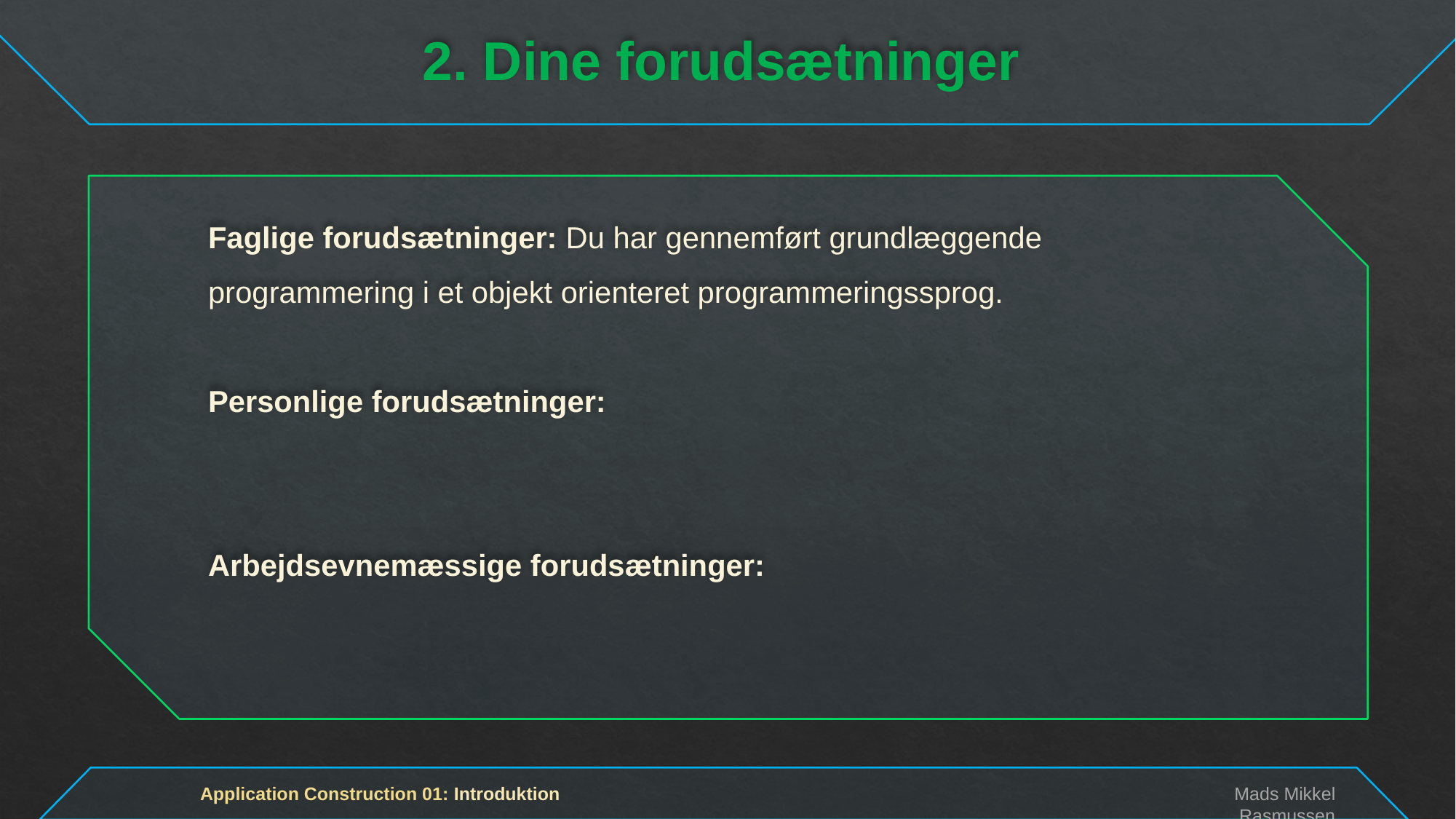

# 2. Dine forudsætninger

Faglige forudsætninger: Du har gennemført grundlæggende programmering i et objekt orienteret programmeringssprog.

Personlige forudsætninger:

Arbejdsevnemæssige forudsætninger:

Application Construction 01: Introduktion
Mads Mikkel Rasmussen